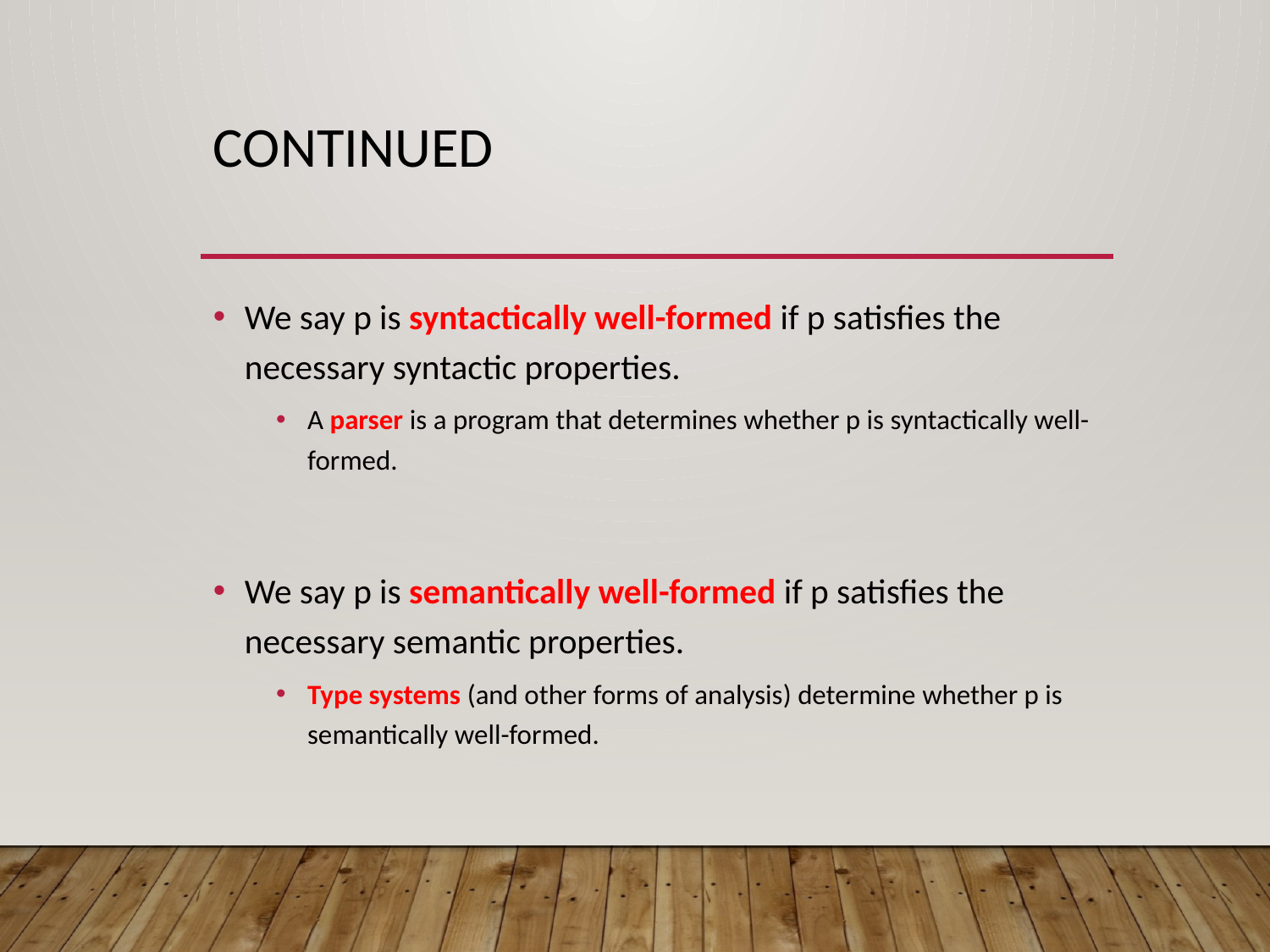

# continued
We say p is syntactically well-formed if p satisfies the necessary syntactic properties.
A parser is a program that determines whether p is syntactically well-formed.

We say p is semantically well-formed if p satisfies the necessary semantic properties.
Type systems (and other forms of analysis) determine whether p is semantically well-formed.